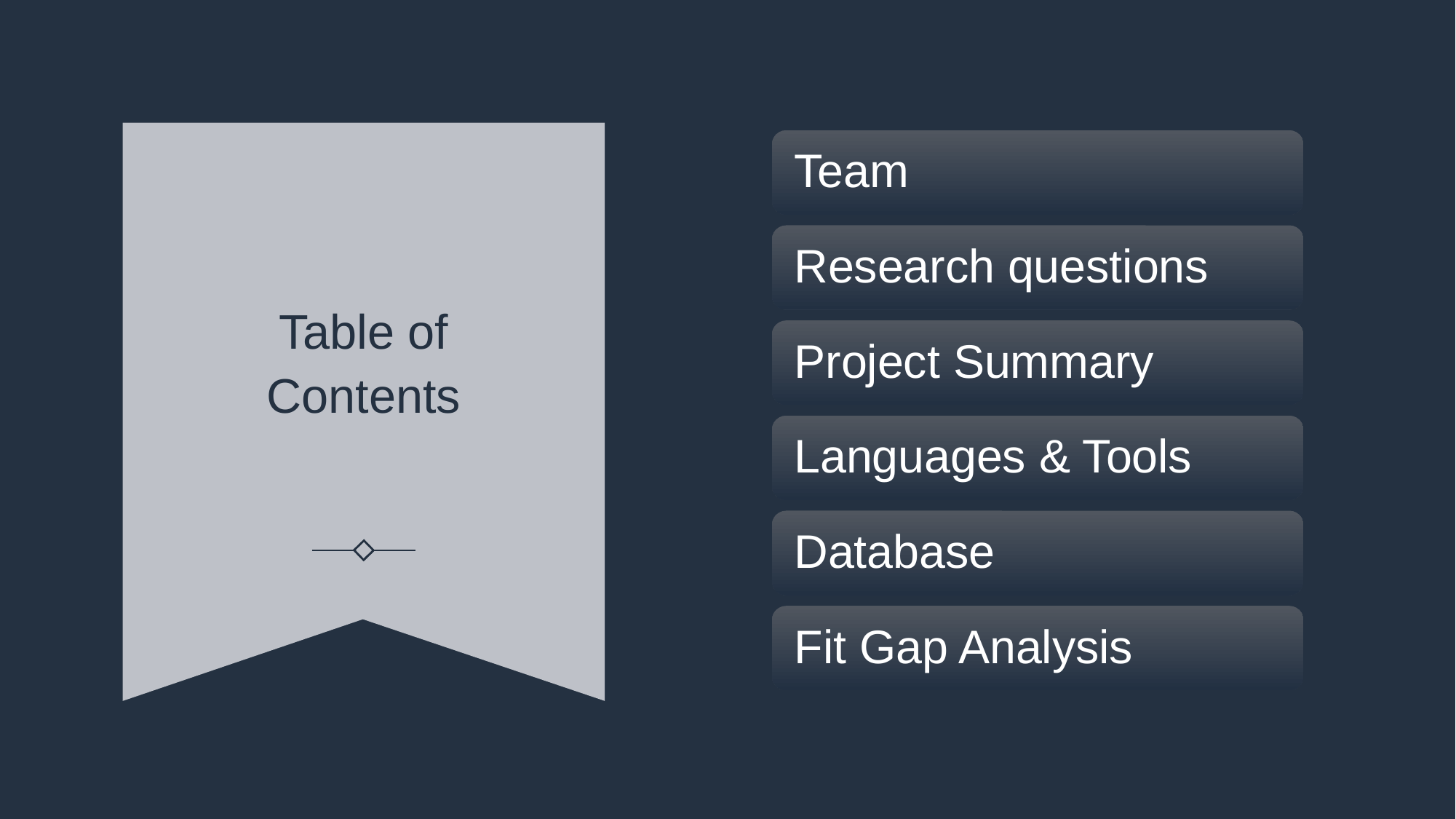

Team
Research questions
Project Summary
Languages & Tools
Database
Fit Gap Analysis
# Table of Contents